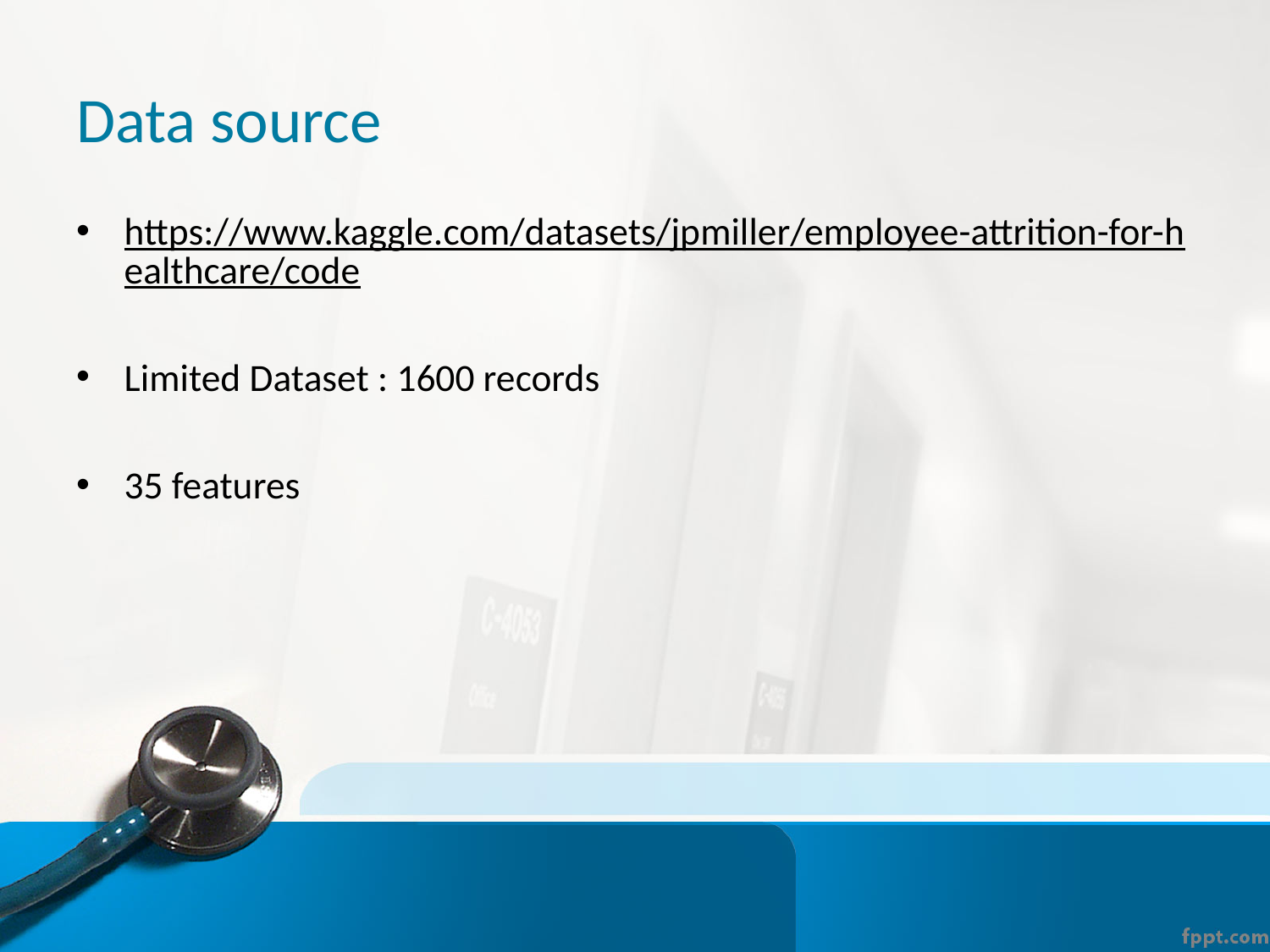

# Data source
https://www.kaggle.com/datasets/jpmiller/employee-attrition-for-healthcare/code

Limited Dataset : 1600 records

35 features